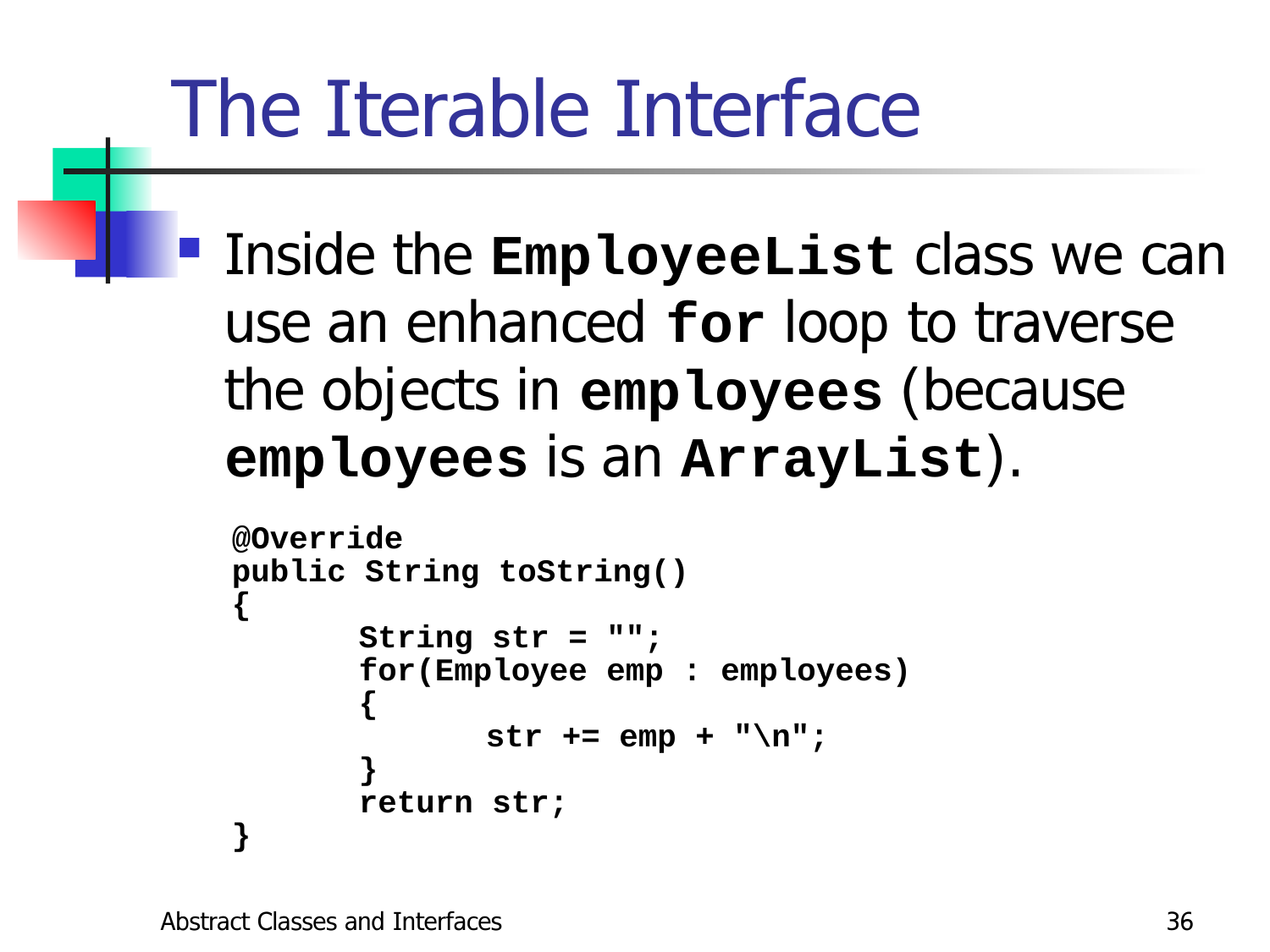

# The Iterable Interface
Inside the EmployeeList class we can use an enhanced for loop to traverse the objects in employees (because employees is an ArrayList).

@Override
public String toString()
{
	String str = "";
	for(Employee emp : employees)
	{
		str += emp + "\n";
	}
	return str;
}
Abstract Classes and Interfaces
36